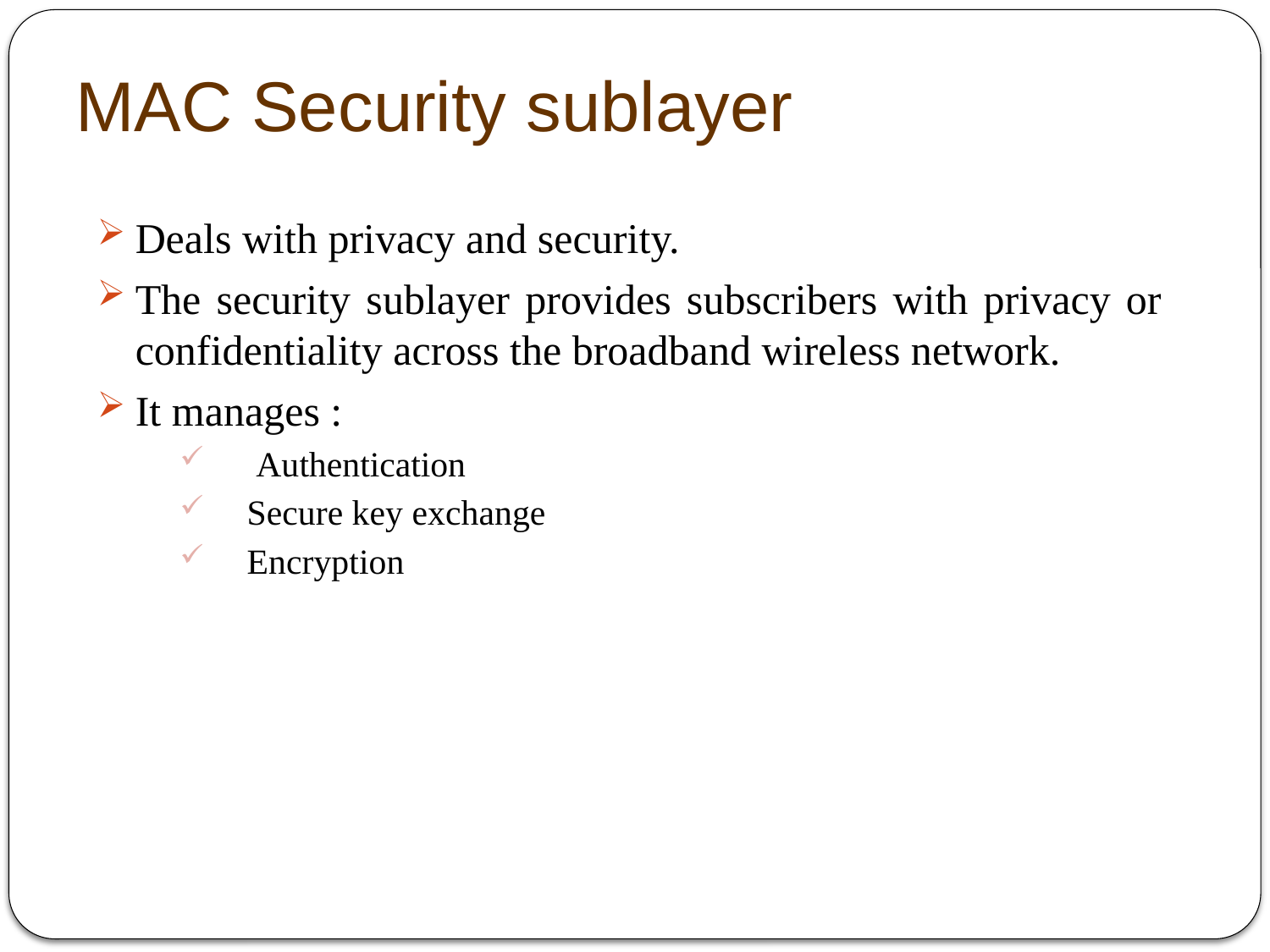

# MAC Security sublayer

Deals with privacy and security.
The security sublayer provides subscribers with privacy or confidentiality across the broadband wireless network.
It manages :
     Authentication
    Secure key exchange
    Encryption